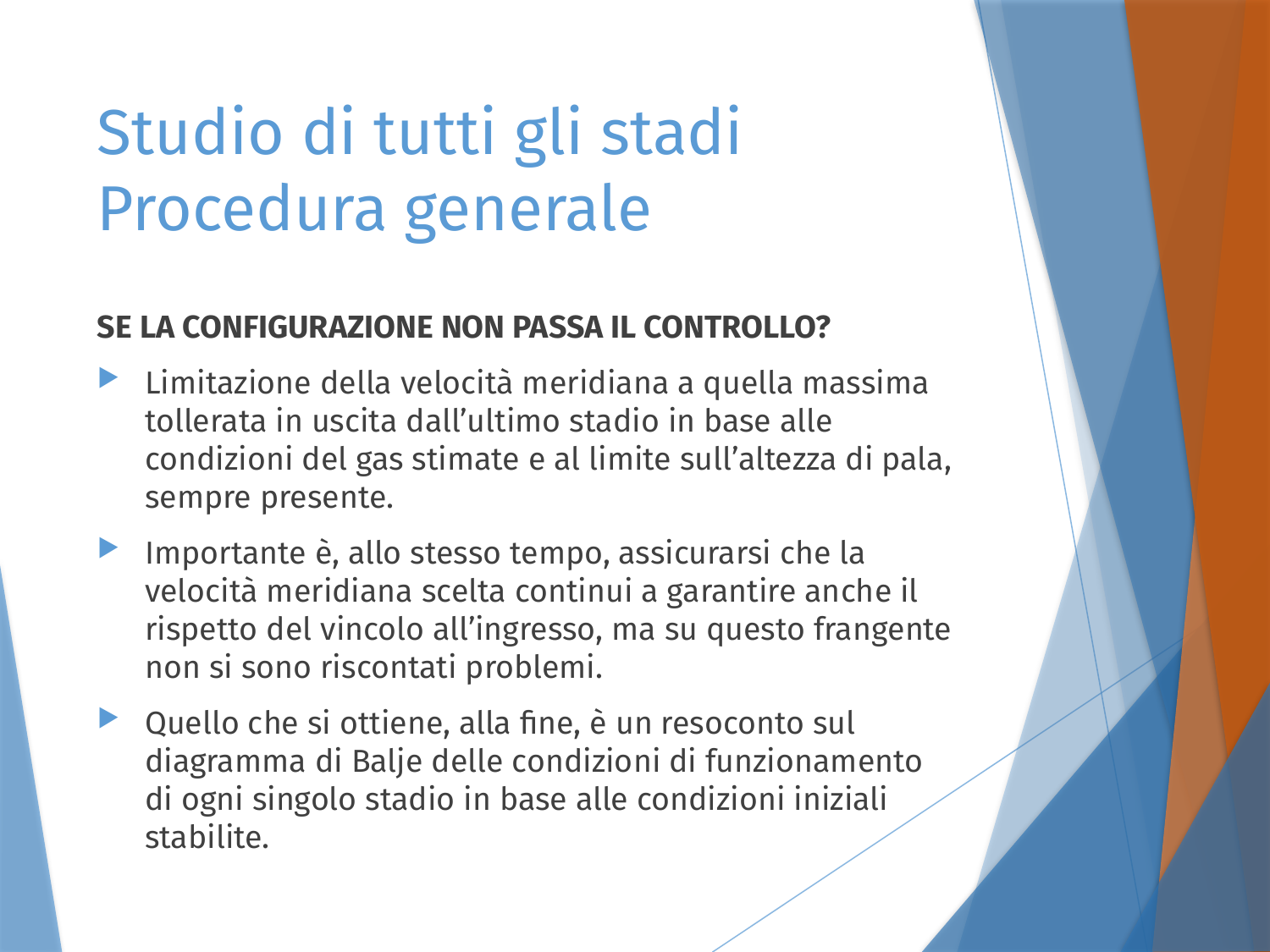

# Studio di tutti gli stadi Procedura generale
SE LA CONFIGURAZIONE NON PASSA IL CONTROLLO?
Limitazione della velocità meridiana a quella massima tollerata in uscita dall’ultimo stadio in base alle condizioni del gas stimate e al limite sull’altezza di pala, sempre presente.
Importante è, allo stesso tempo, assicurarsi che la velocità meridiana scelta continui a garantire anche il rispetto del vincolo all’ingresso, ma su questo frangente non si sono riscontati problemi.
Quello che si ottiene, alla fine, è un resoconto sul diagramma di Balje delle condizioni di funzionamento di ogni singolo stadio in base alle condizioni iniziali stabilite.